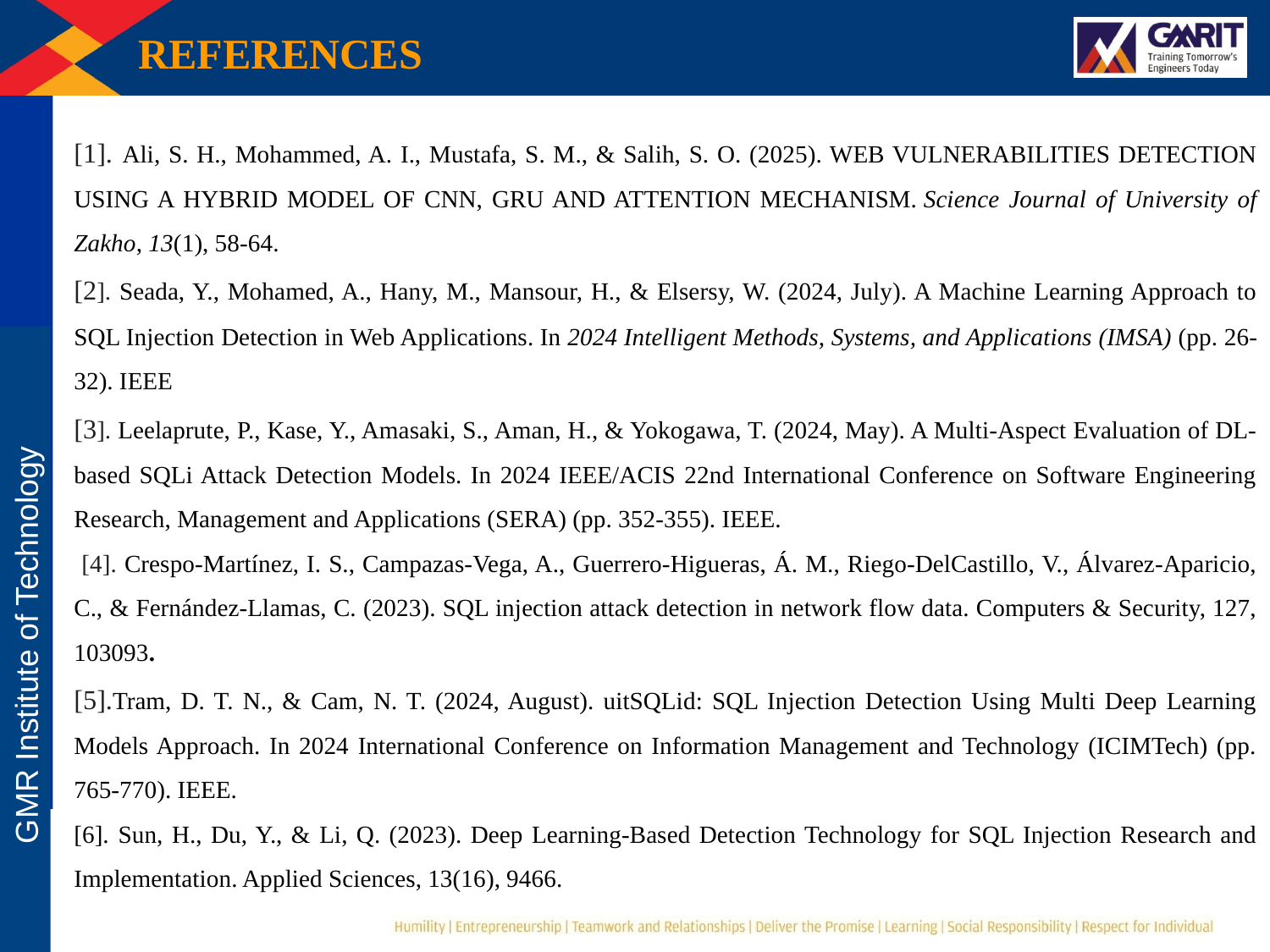

REFERENCES
[1]. Ali, S. H., Mohammed, A. I., Mustafa, S. M., & Salih, S. O. (2025). WEB VULNERABILITIES DETECTION USING A HYBRID MODEL OF CNN, GRU AND ATTENTION MECHANISM. Science Journal of University of Zakho, 13(1), 58-64.
[2]. Seada, Y., Mohamed, A., Hany, M., Mansour, H., & Elsersy, W. (2024, July). A Machine Learning Approach to SQL Injection Detection in Web Applications. In 2024 Intelligent Methods, Systems, and Applications (IMSA) (pp. 26-32). IEEE
[3]. Leelaprute, P., Kase, Y., Amasaki, S., Aman, H., & Yokogawa, T. (2024, May). A Multi-Aspect Evaluation of DL-based SQLi Attack Detection Models. In 2024 IEEE/ACIS 22nd International Conference on Software Engineering Research, Management and Applications (SERA) (pp. 352-355). IEEE.
 [4]. Crespo-Martínez, I. S., Campazas-Vega, A., Guerrero-Higueras, Á. M., Riego-DelCastillo, V., Álvarez-Aparicio, C., & Fernández-Llamas, C. (2023). SQL injection attack detection in network flow data. Computers & Security, 127, 103093.
[5].Tram, D. T. N., & Cam, N. T. (2024, August). uitSQLid: SQL Injection Detection Using Multi Deep Learning Models Approach. In 2024 International Conference on Information Management and Technology (ICIMTech) (pp. 765-770). IEEE.
[6]. Sun, H., Du, Y., & Li, Q. (2023). Deep Learning-Based Detection Technology for SQL Injection Research and Implementation. Applied Sciences, 13(16), 9466.